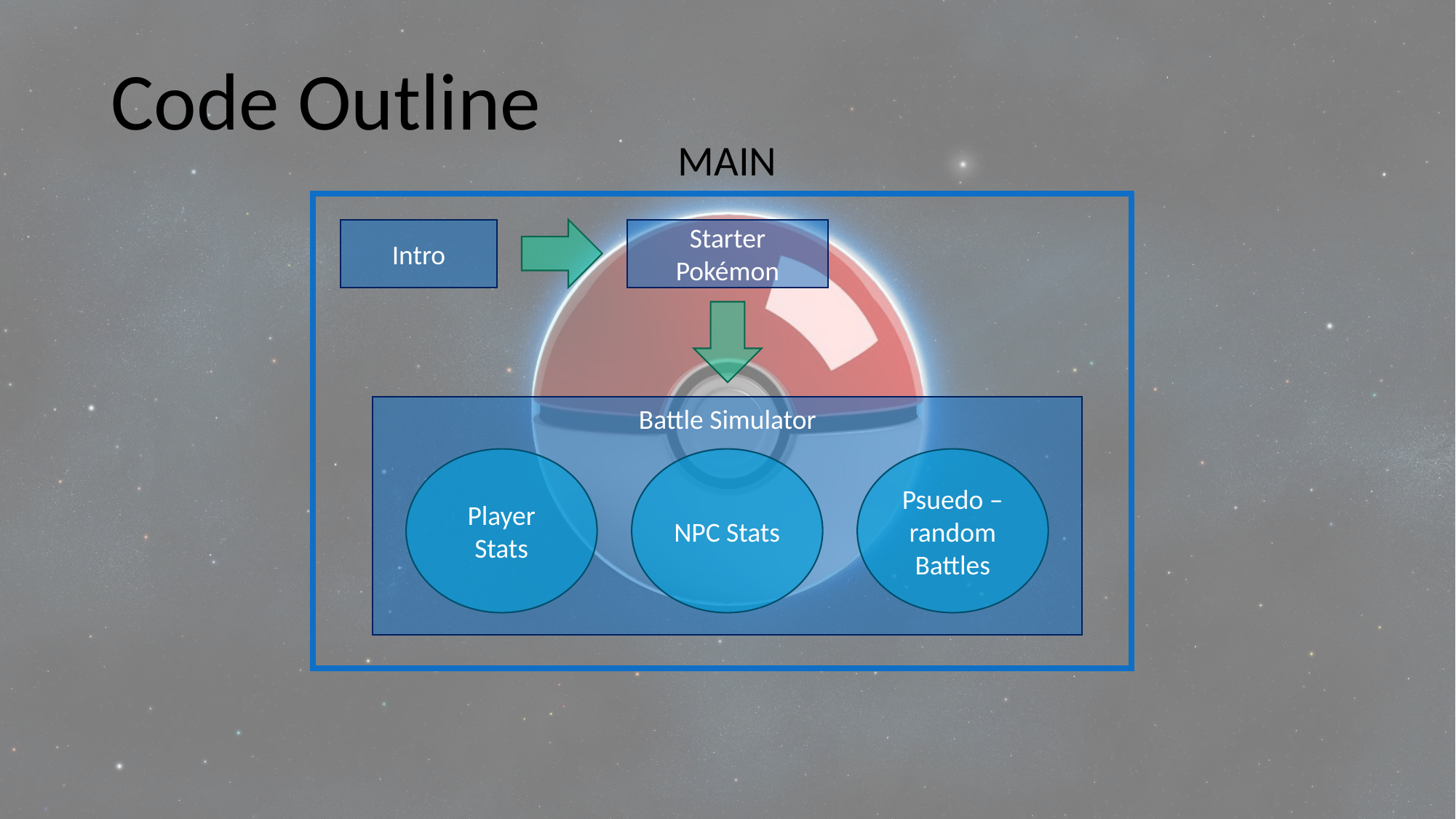

# Code Outline
MAIN

Starter Pokémon
Intro

Battle Simulator
Player Stats
NPC Stats
Psuedo – random Battles